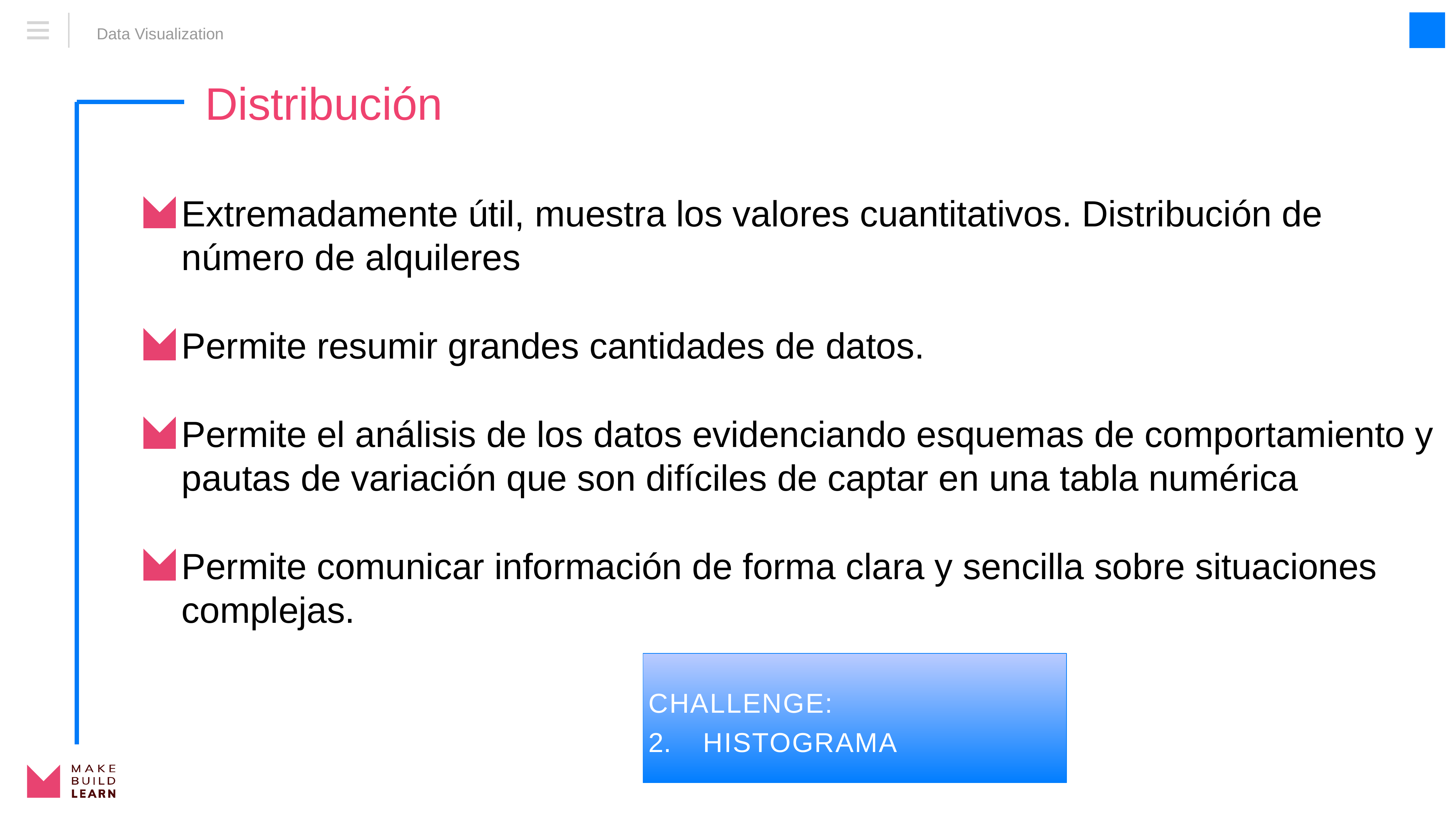

Distribución
Extremadamente útil, muestra los valores cuantitativos. Distribución de número de alquileres
Permite resumir grandes cantidades de datos.
Permite el análisis de los datos evidenciando esquemas de comportamiento y pautas de variación que son difíciles de captar en una tabla numérica
Permite comunicar información de forma clara y sencilla sobre situaciones complejas.
Challenge:
Histograma